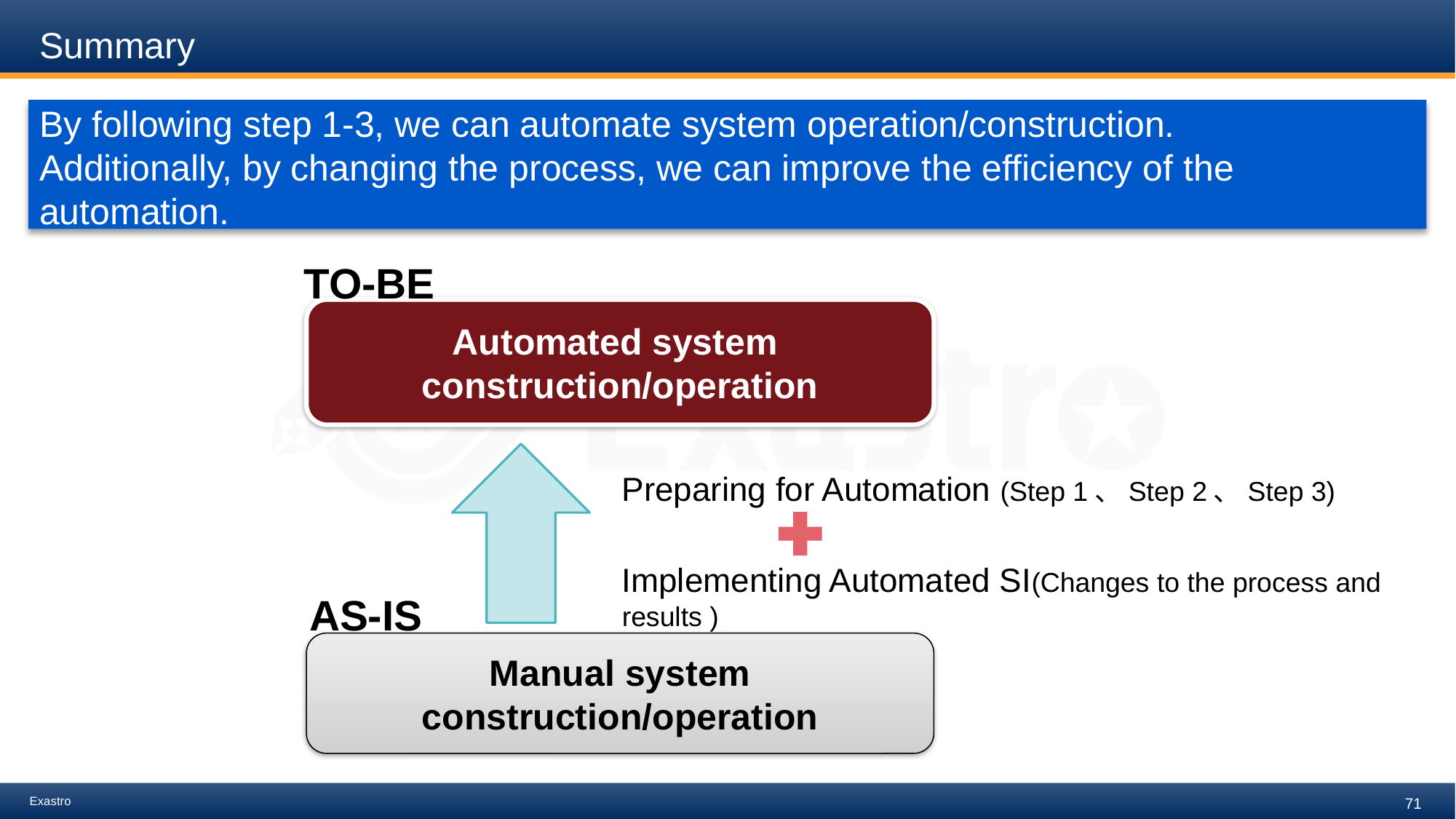

# Summary
By following step 1-3, we can automate system operation/construction.
Additionally, by changing the process, we can improve the efficiency of the automation.
TO-BE
Automated system
construction/operation

Preparing for Automation (Step 1、Step 2、Step 3)

Implementing Automated SI(Changes to the process and results )

AS-IS
Manual system
construction/operation